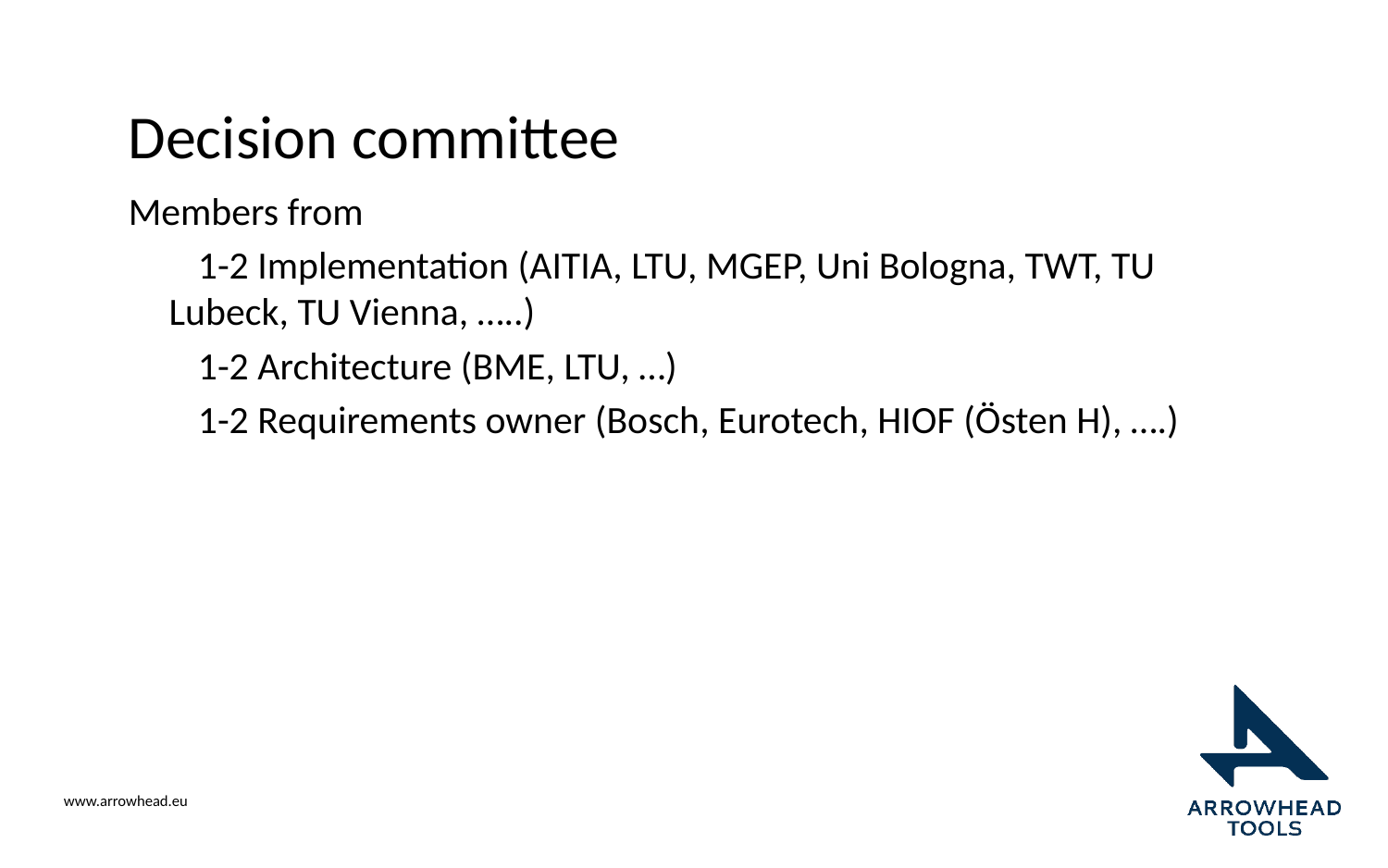

# Decision committee
Members from
1-2 Implementation (AITIA, LTU, MGEP, Uni Bologna, TWT, TU Lubeck, TU Vienna, …..)
1-2 Architecture (BME, LTU, …)
1-2 Requirements owner (Bosch, Eurotech, HIOF (Östen H), ….)